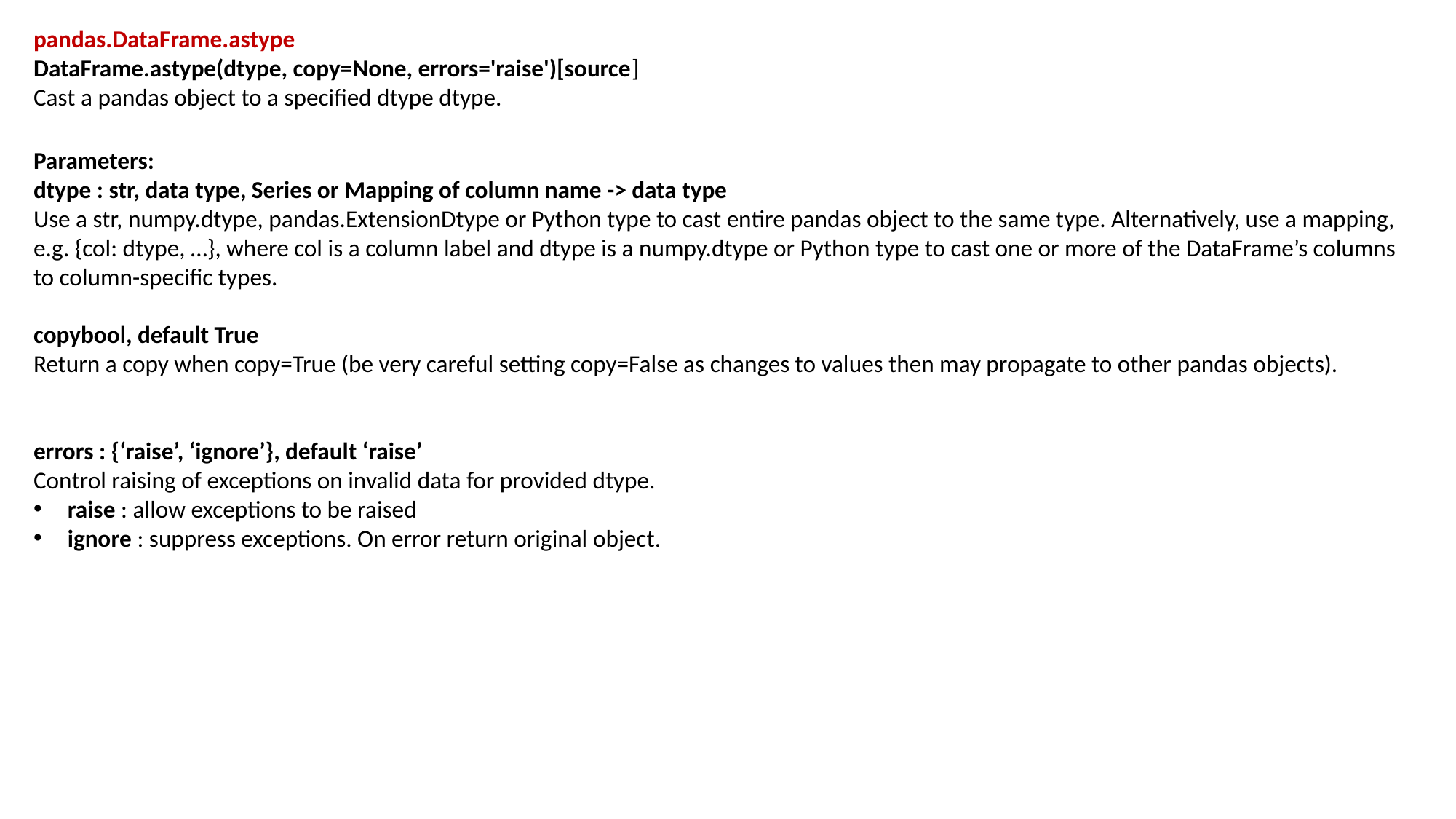

pandas.DataFrame.astype
DataFrame.astype(dtype, copy=None, errors='raise')[source]
Cast a pandas object to a specified dtype dtype.
Parameters:
dtype : str, data type, Series or Mapping of column name -> data type
Use a str, numpy.dtype, pandas.ExtensionDtype or Python type to cast entire pandas object to the same type. Alternatively, use a mapping, e.g. {col: dtype, …}, where col is a column label and dtype is a numpy.dtype or Python type to cast one or more of the DataFrame’s columns to column-specific types.

copybool, default True
Return a copy when copy=True (be very careful setting copy=False as changes to values then may propagate to other pandas objects).

errors : {‘raise’, ‘ignore’}, default ‘raise’
Control raising of exceptions on invalid data for provided dtype.
raise : allow exceptions to be raised
ignore : suppress exceptions. On error return original object.